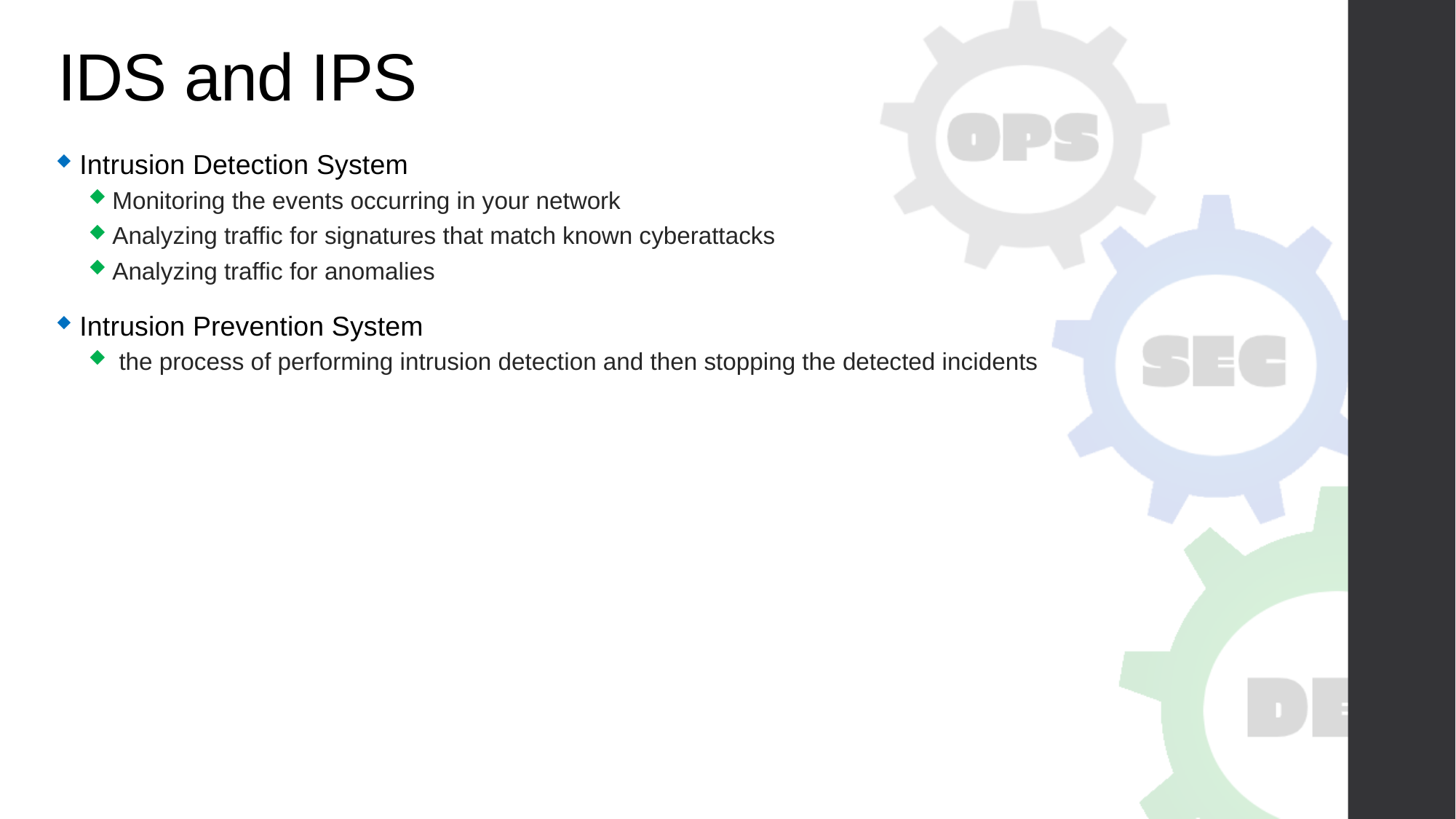

# IDS and IPS
Intrusion Detection System
Monitoring the events occurring in your network
Analyzing traffic for signatures that match known cyberattacks
Analyzing traffic for anomalies
Intrusion Prevention System
 the process of performing intrusion detection and then stopping the detected incidents